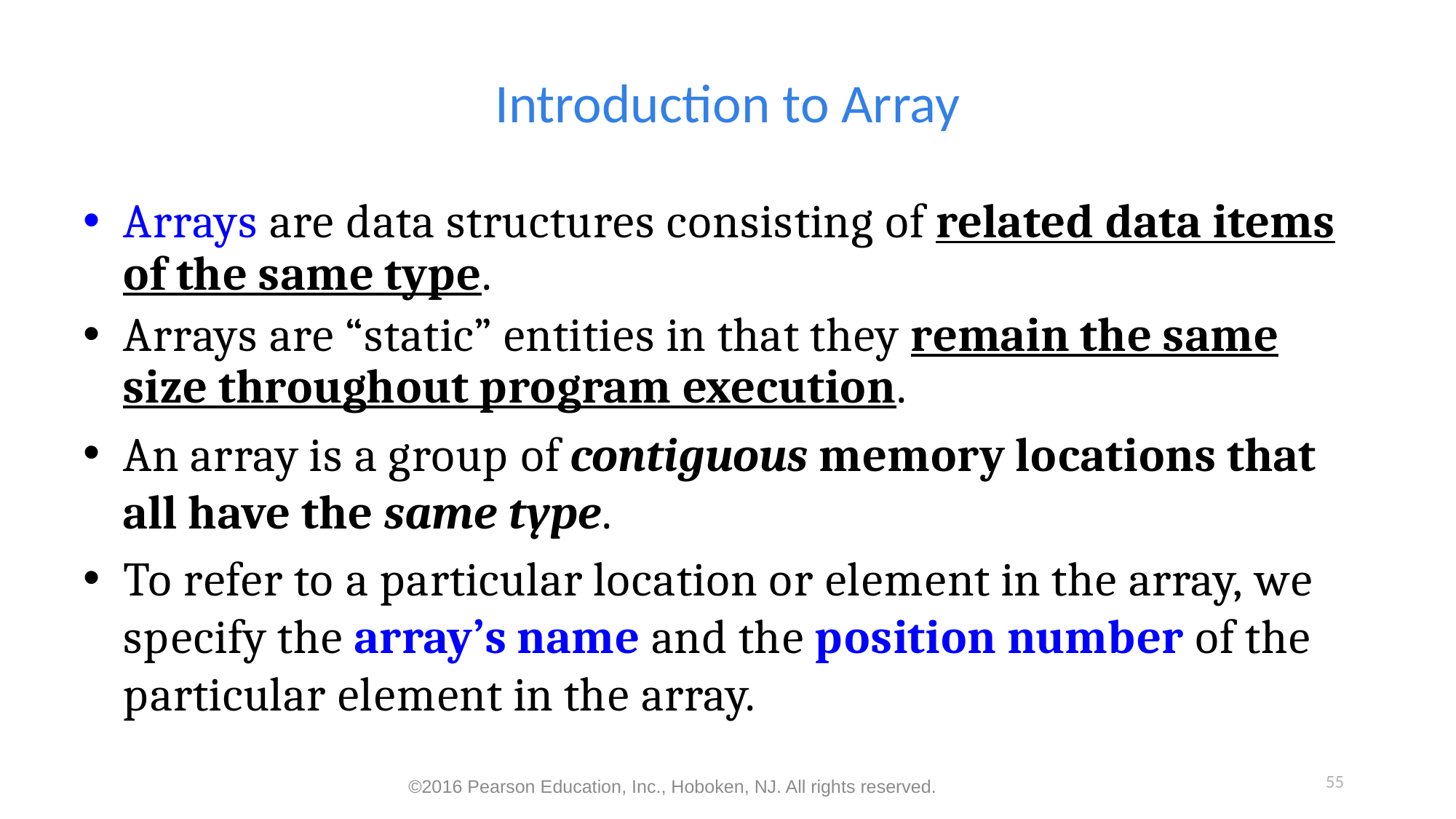

# Introduction to Array
Arrays are data structures consisting of related data items of the same type.
Arrays are “static” entities in that they remain the same size throughout program execution.
An array is a group of contiguous memory locations that all have the same type.
To refer to a particular location or element in the array, we specify the array’s name and the position number of the particular element in the array.
55
©2016 Pearson Education, Inc., Hoboken, NJ. All rights reserved.